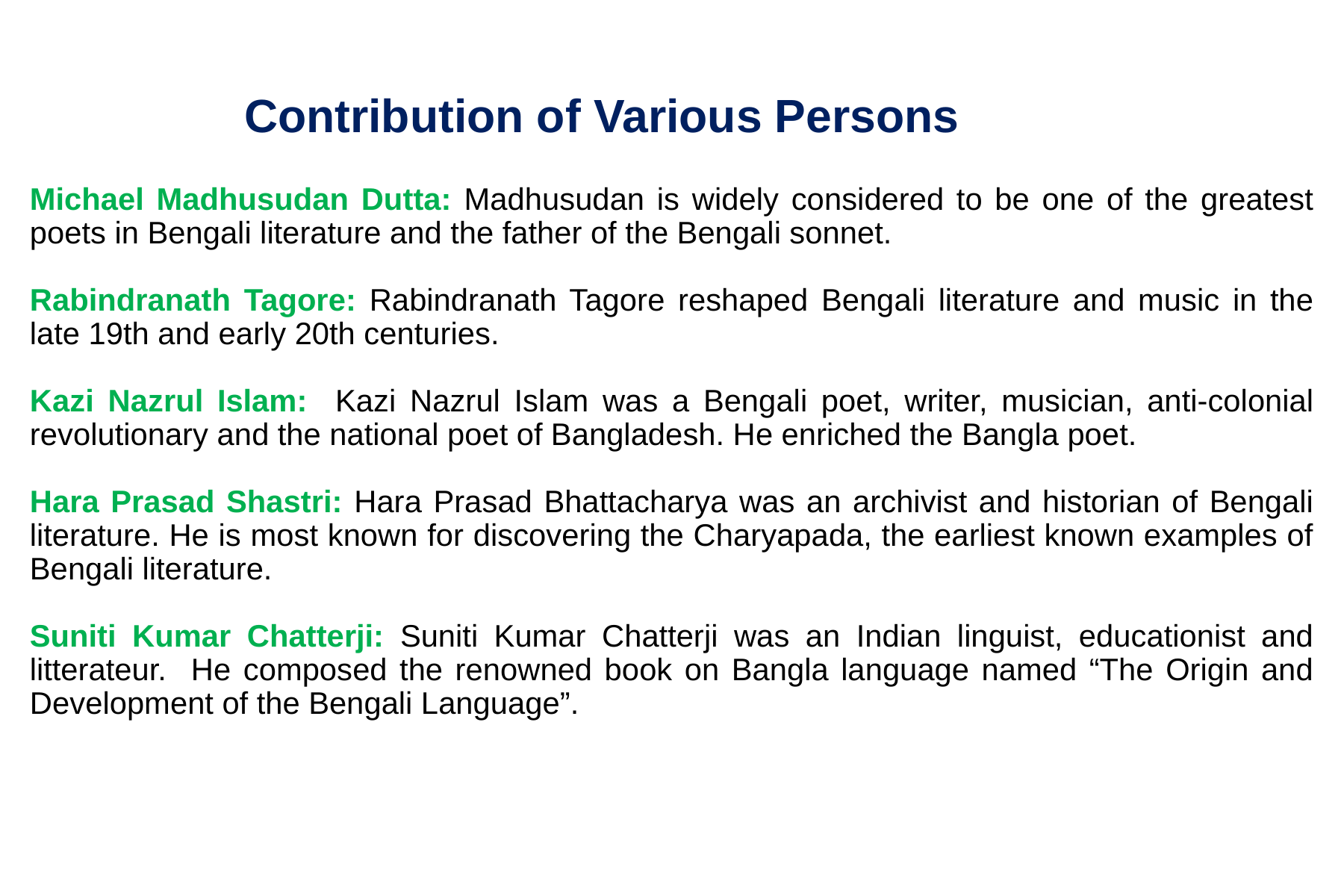

# Contribution of Various Persons
Michael Madhusudan Dutta: Madhusudan is widely considered to be one of the greatest poets in Bengali literature and the father of the Bengali sonnet.

Rabindranath Tagore: Rabindranath Tagore reshaped Bengali literature and music in the late 19th and early 20th centuries.

Kazi Nazrul Islam:  Kazi Nazrul Islam was a Bengali poet, writer, musician, anti-colonial revolutionary and the national poet of Bangladesh. He enriched the Bangla poet.

Hara Prasad Shastri: Hara Prasad Bhattacharya was an archivist and historian of Bengali literature. He is most known for discovering the Charyapada, the earliest known examples of Bengali literature.

Suniti Kumar Chatterji: Suniti Kumar Chatterji was an Indian linguist, educationist and litterateur.  He composed the renowned book on Bangla language named “The Origin and Development of the Bengali Language”.